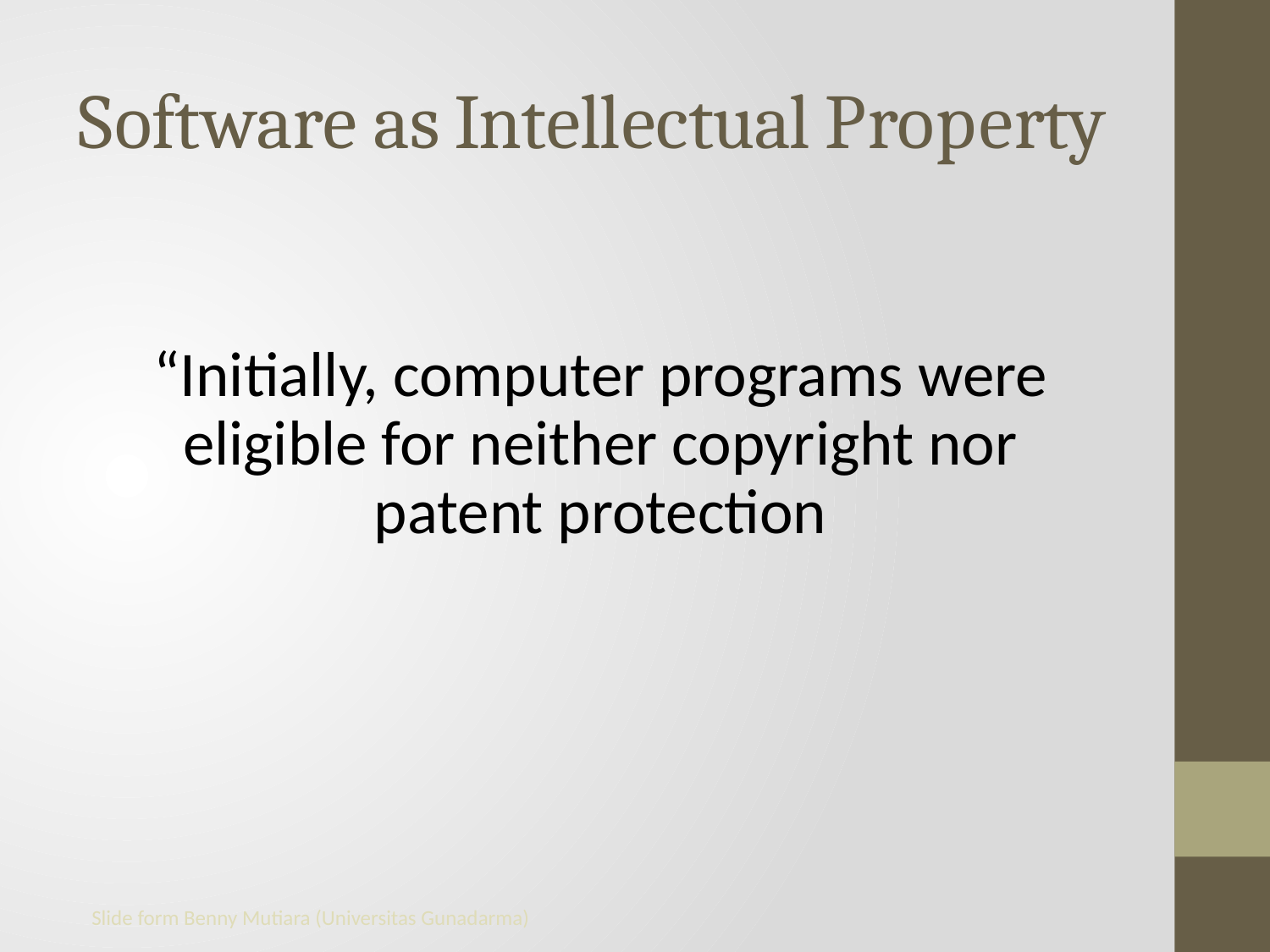

Software as Intellectual Property

“Initially, computer programs were eligible for neither copyright nor patent protection
Slide form Benny Mutiara (Universitas Gunadarma)